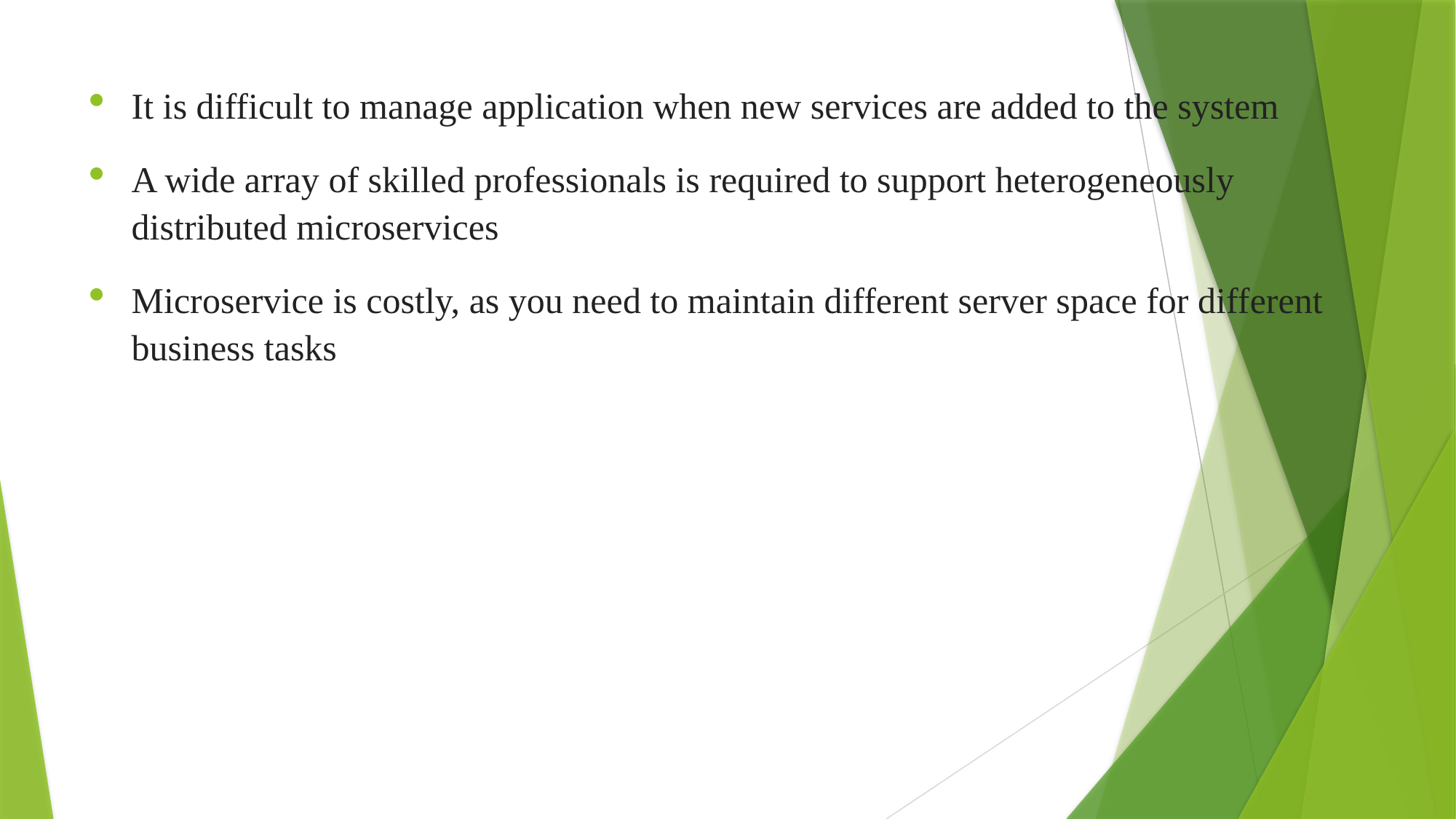

It is difficult to manage application when new services are added to the system
A wide array of skilled professionals is required to support heterogeneously distributed microservices
Microservice is costly, as you need to maintain different server space for different business tasks